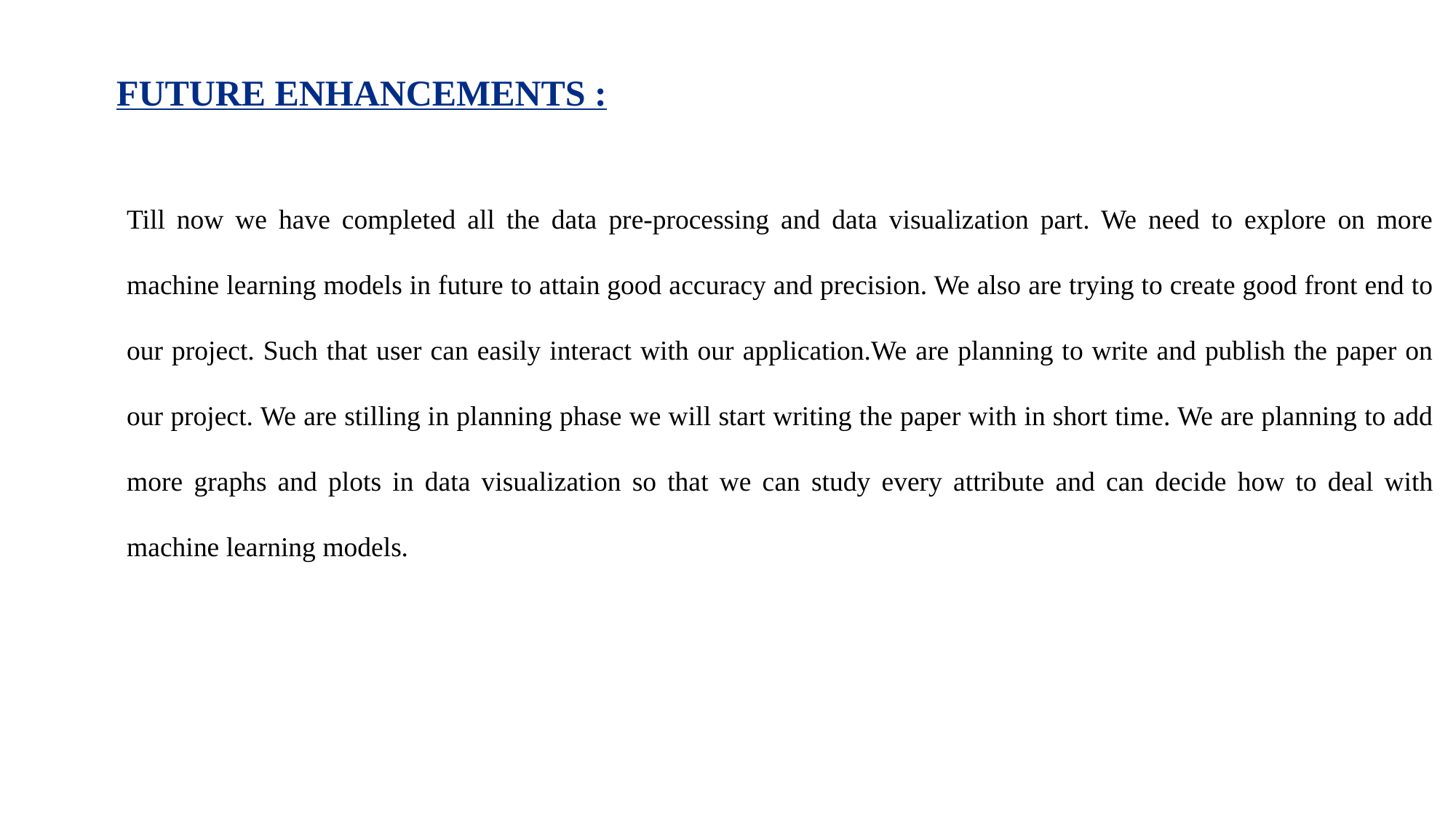

FUTURE ENHANCEMENTS :
Till now we have completed all the data pre-processing and data visualization part. We need to explore on more machine learning models in future to attain good accuracy and precision. We also are trying to create good front end to our project. Such that user can easily interact with our application.We are planning to write and publish the paper on our project. We are stilling in planning phase we will start writing the paper with in short time. We are planning to add more graphs and plots in data visualization so that we can study every attribute and can decide how to deal with machine learning models.